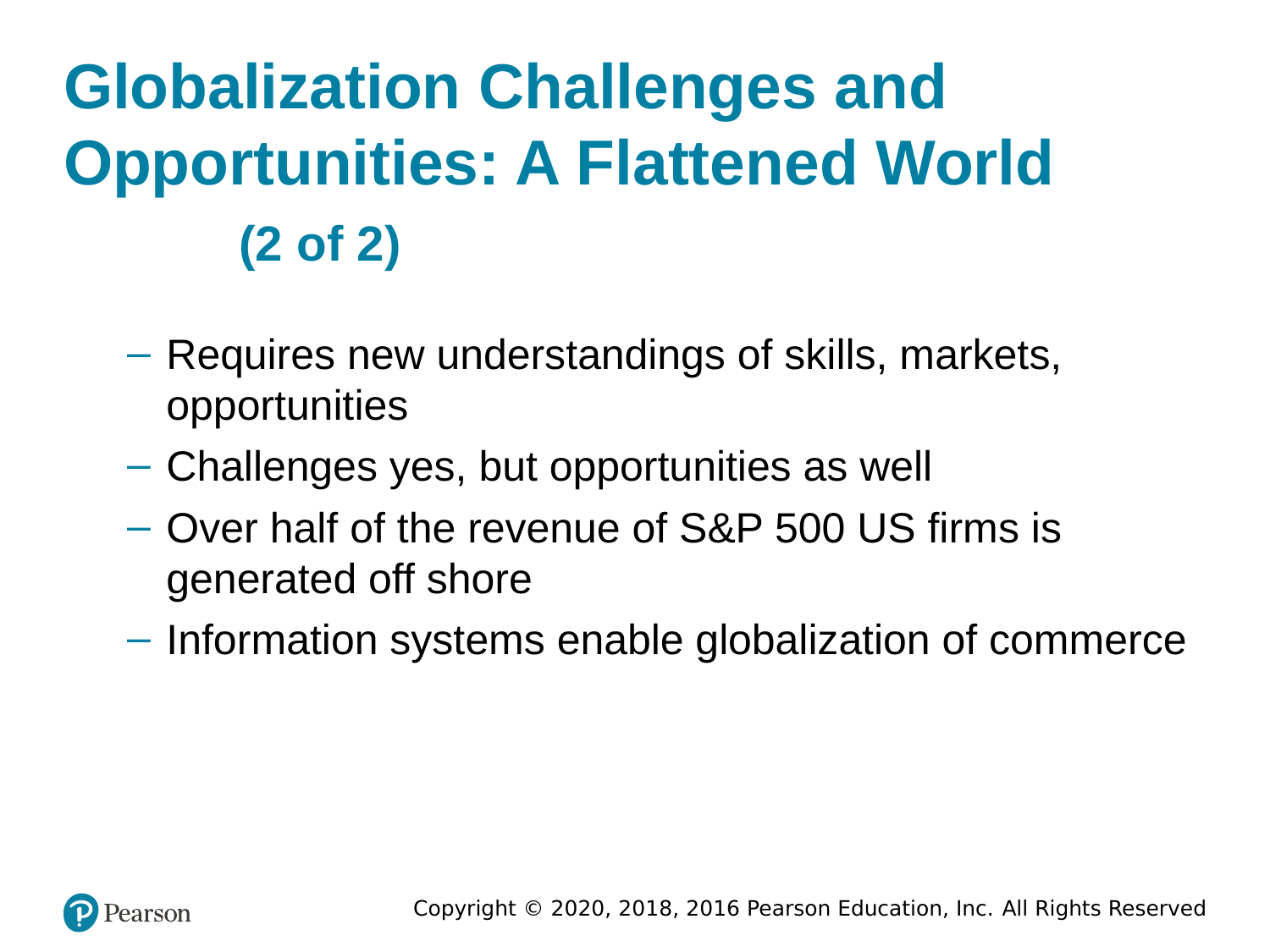

# Globalization Challenges and Opportunities: A Flattened World                   (2 of 2)
Requires new understandings of skills, markets, opportunities
Challenges yes, but opportunities as well
Over half of the revenue of S&P 500 US firms is generated off shore
Information systems enable globalization of commerce